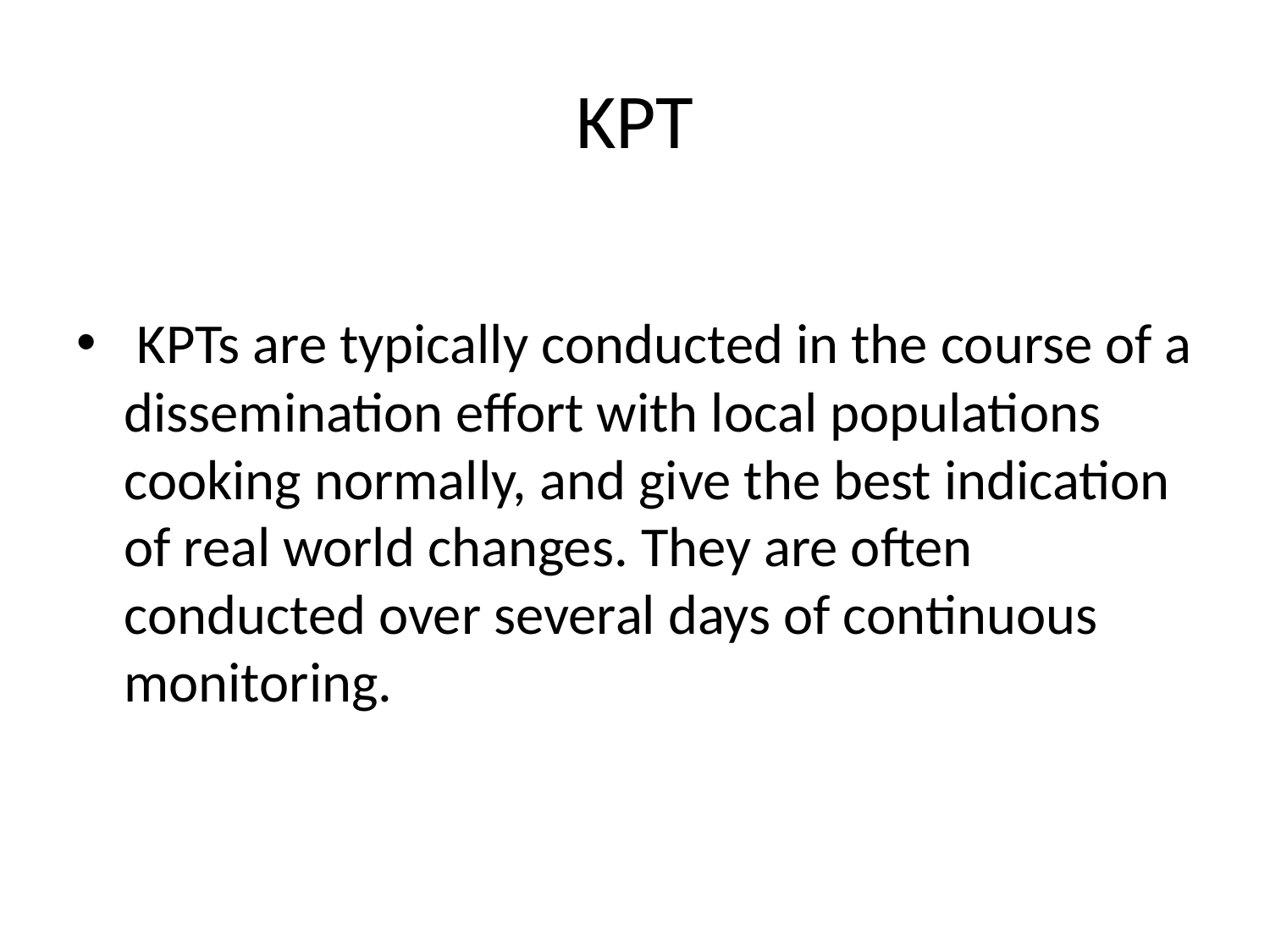

# KPT

 KPTs are typically conducted in the course of a dissemination effort with local populations cooking normally, and give the best indication of real world changes. They are often conducted over several days of continuous monitoring.